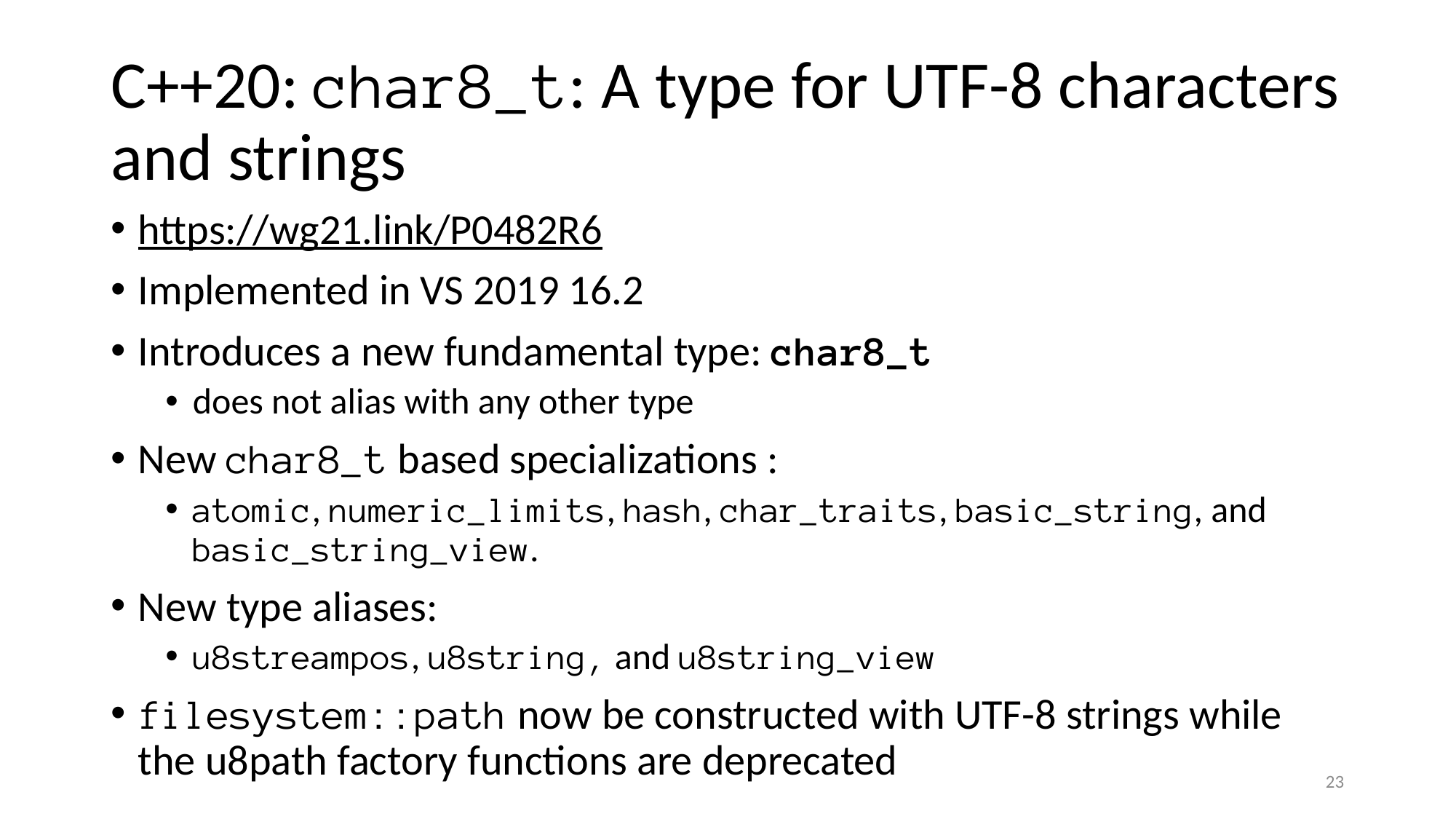

# C++20: char8_t: A type for UTF-8 characters and strings
https://wg21.link/P0482R6
Implemented in VS 2019 16.2
Introduces a new fundamental type: char8_t
does not alias with any other type
New char8_t based specializations :
atomic, numeric_limits, hash, char_traits, basic_string, and basic_string_view.
New type aliases:
u8streampos, u8string, and u8string_view
filesystem::path now be constructed with UTF-8 strings while the u8path factory functions are deprecated

23